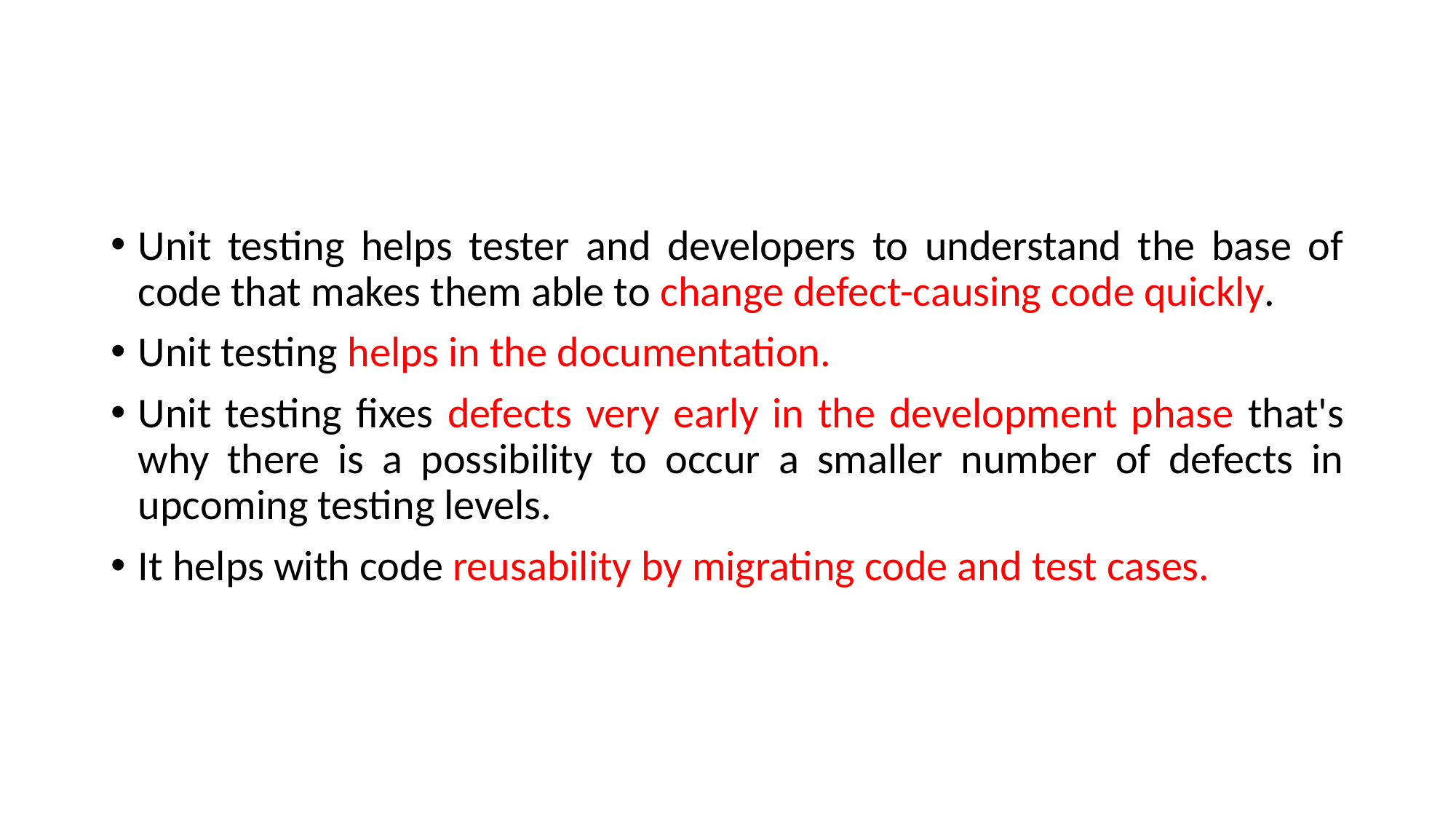

#
Unit testing helps tester and developers to understand the base of code that makes them able to change defect-causing code quickly.
Unit testing helps in the documentation.
Unit testing fixes defects very early in the development phase that's why there is a possibility to occur a smaller number of defects in upcoming testing levels.
It helps with code reusability by migrating code and test cases.